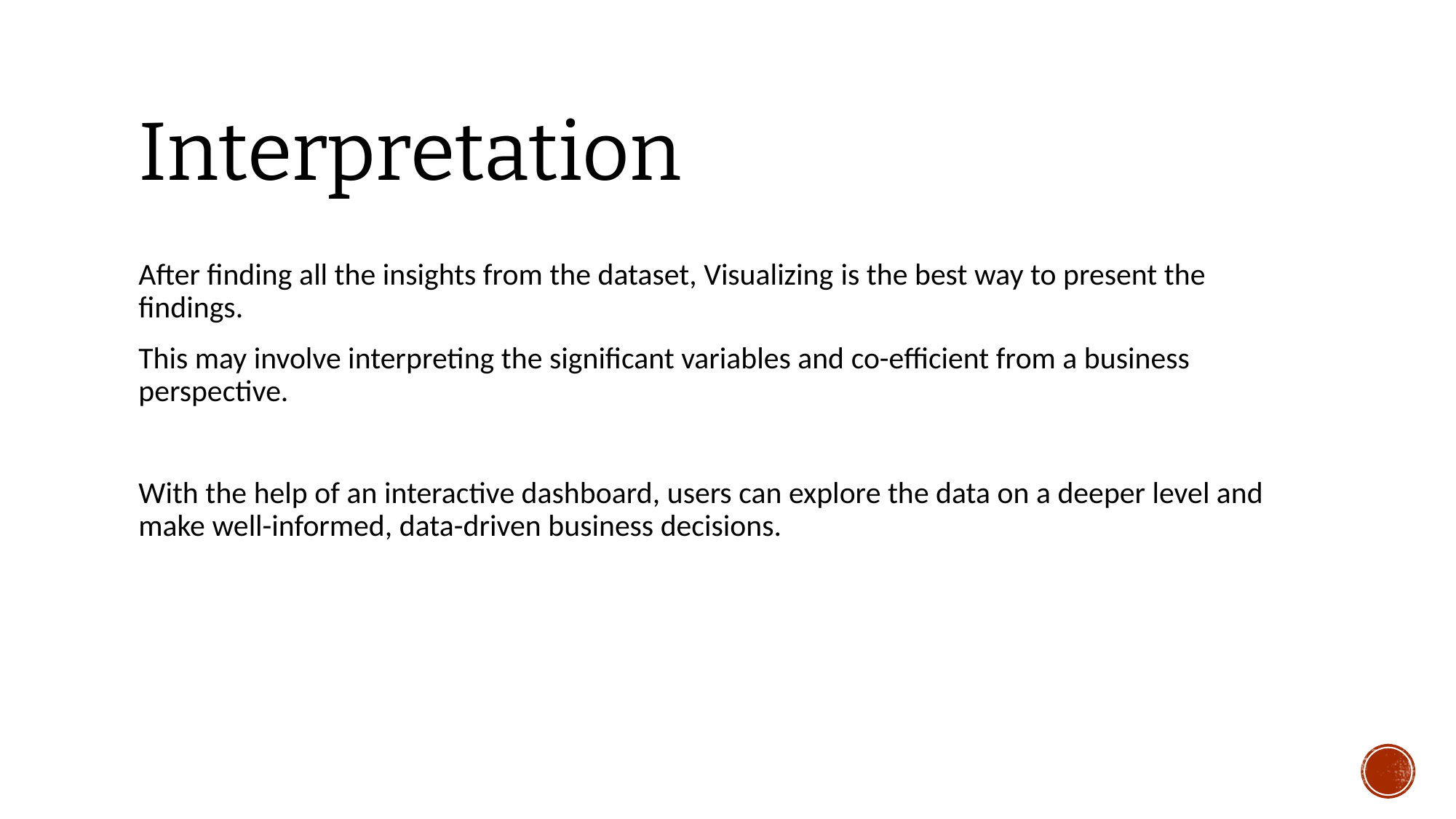

# Interpretation
After finding all the insights from the dataset, Visualizing is the best way to present the findings.
This may involve interpreting the significant variables and co-efficient from a business perspective.

With the help of an interactive dashboard, users can explore the data on a deeper level and make well-informed, data-driven business decisions.